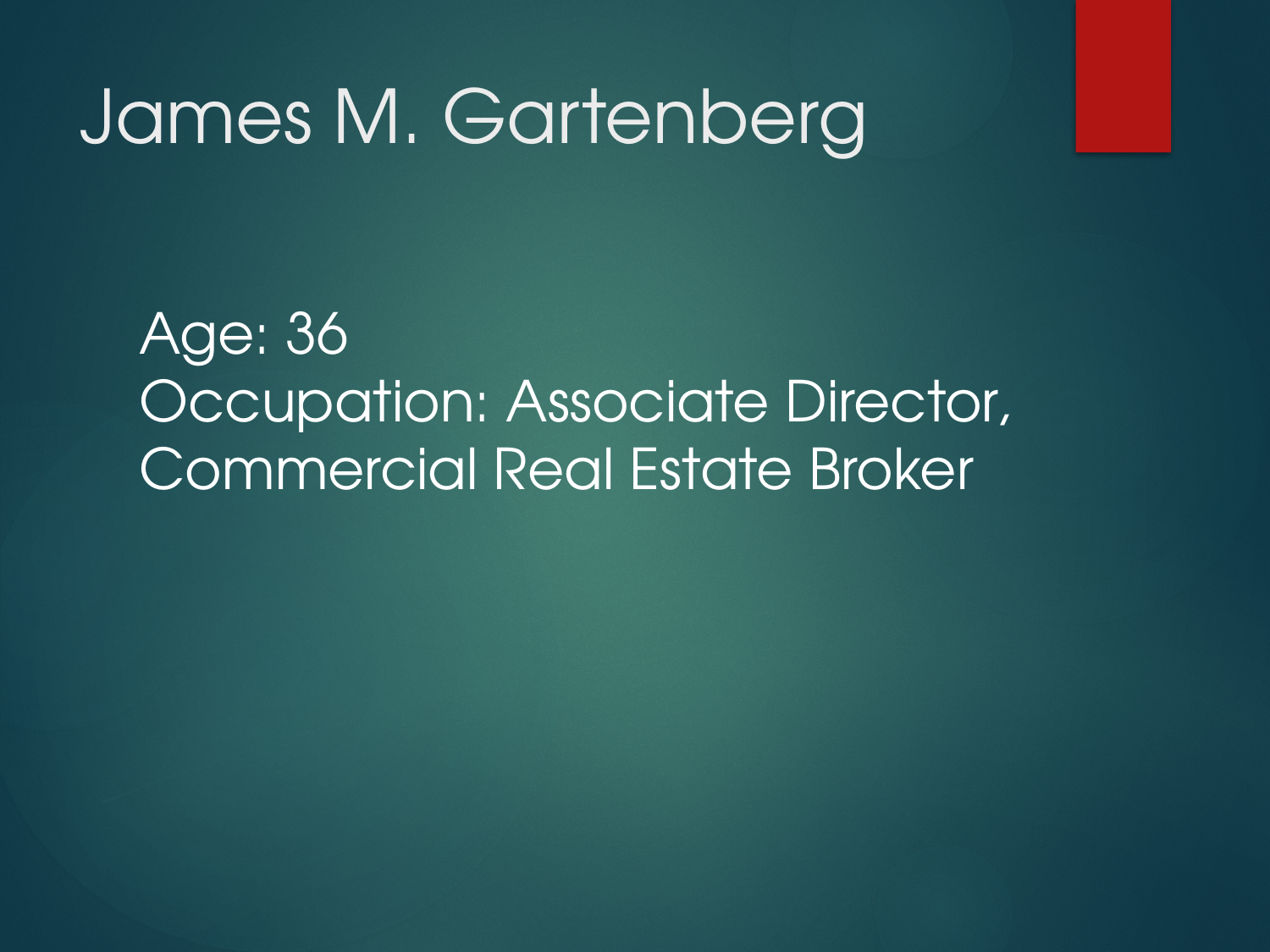

# James M. Gartenberg

Age: 36
Occupation: Associate Director, Commercial Real Estate Broker